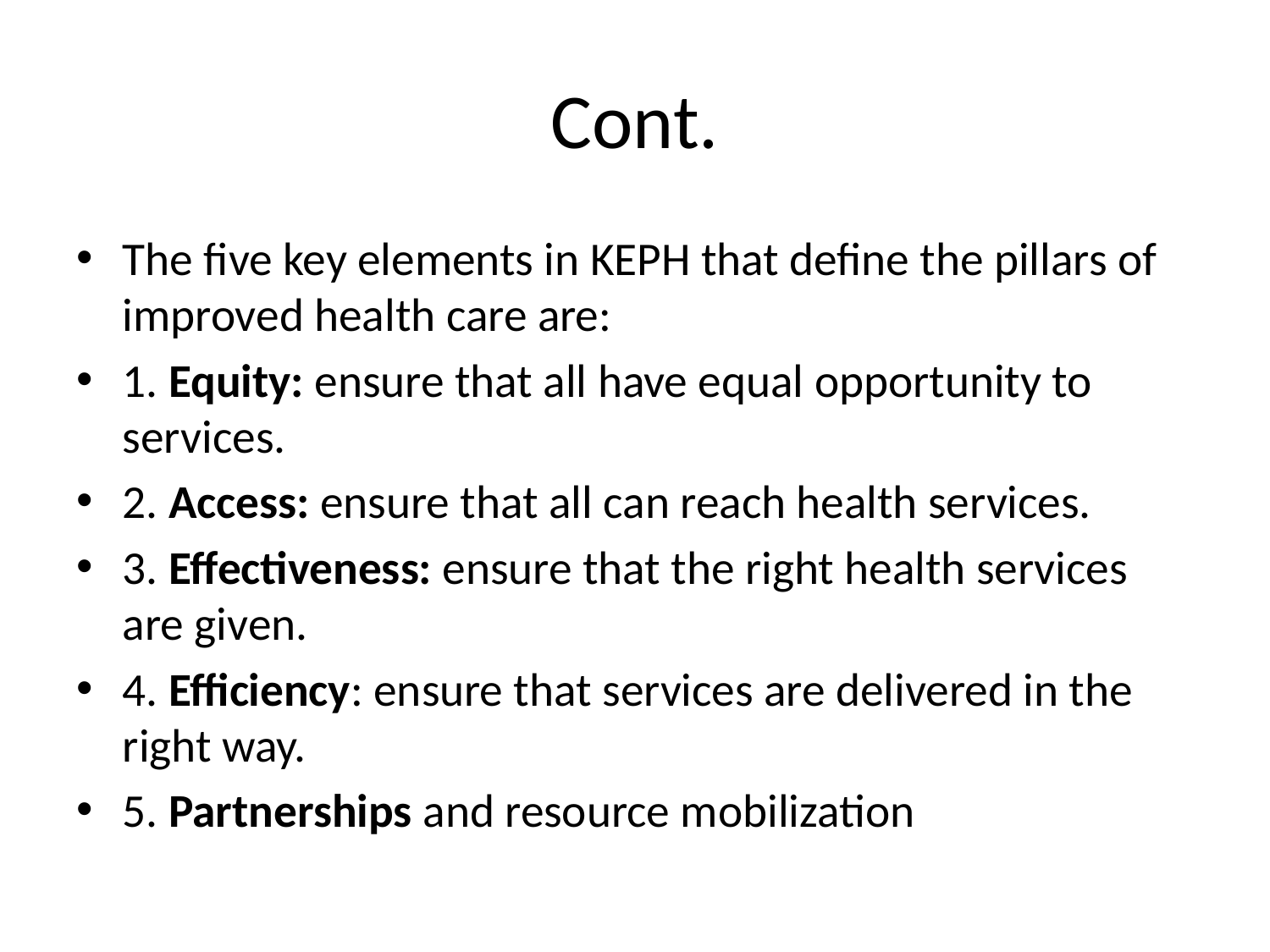

# Cont.
The five key elements in KEPH that define the pillars of improved health care are:
1. Equity: ensure that all have equal opportunity to services.
2. Access: ensure that all can reach health services.
3. Effectiveness: ensure that the right health services are given.
4. Efficiency: ensure that services are delivered in the right way.
5. Partnerships and resource mobilization